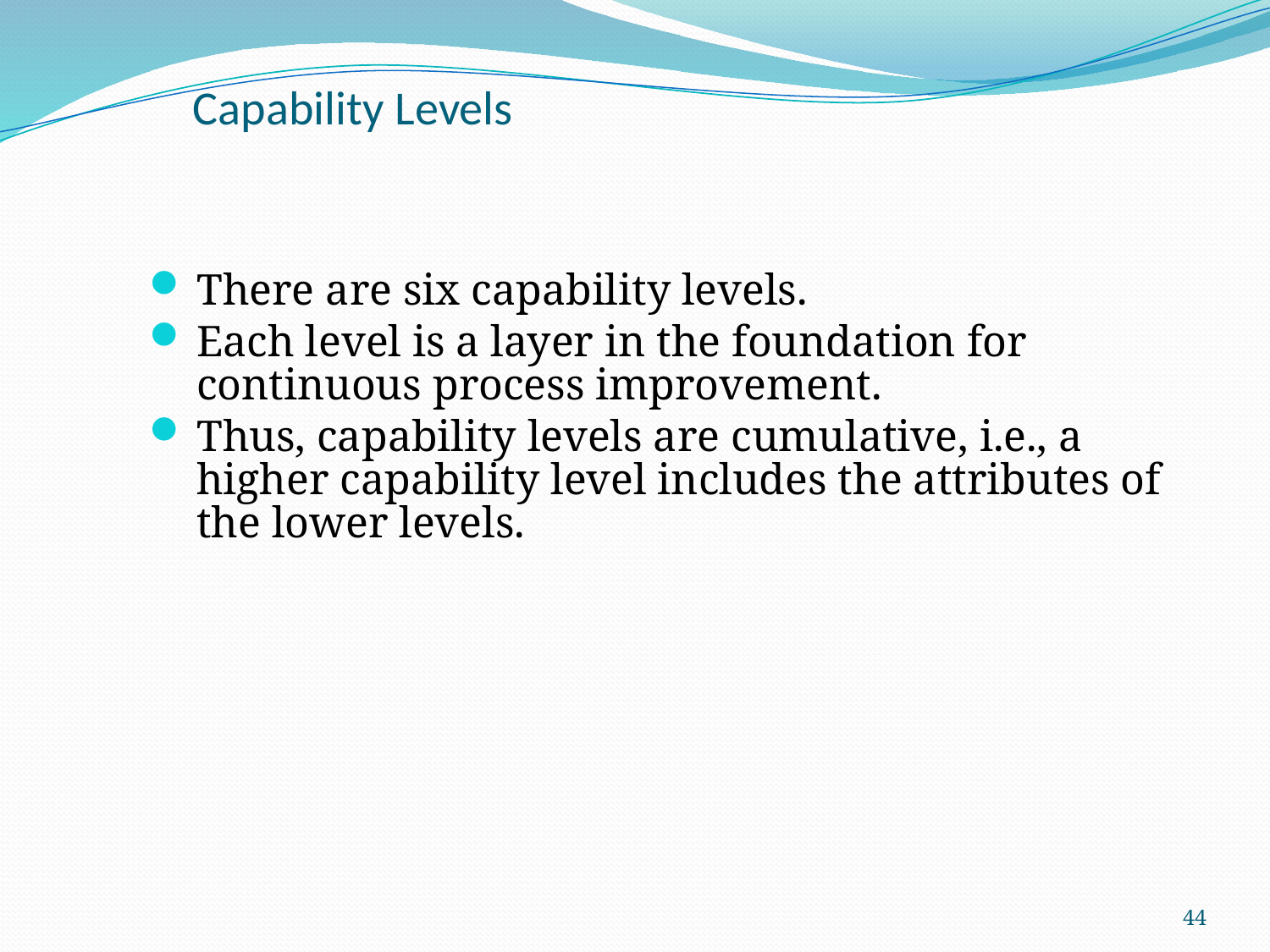

# Capability Levels
There are six capability levels.
Each level is a layer in the foundation for continuous process improvement.
Thus, capability levels are cumulative, i.e., a higher capability level includes the attributes of the lower levels.
44